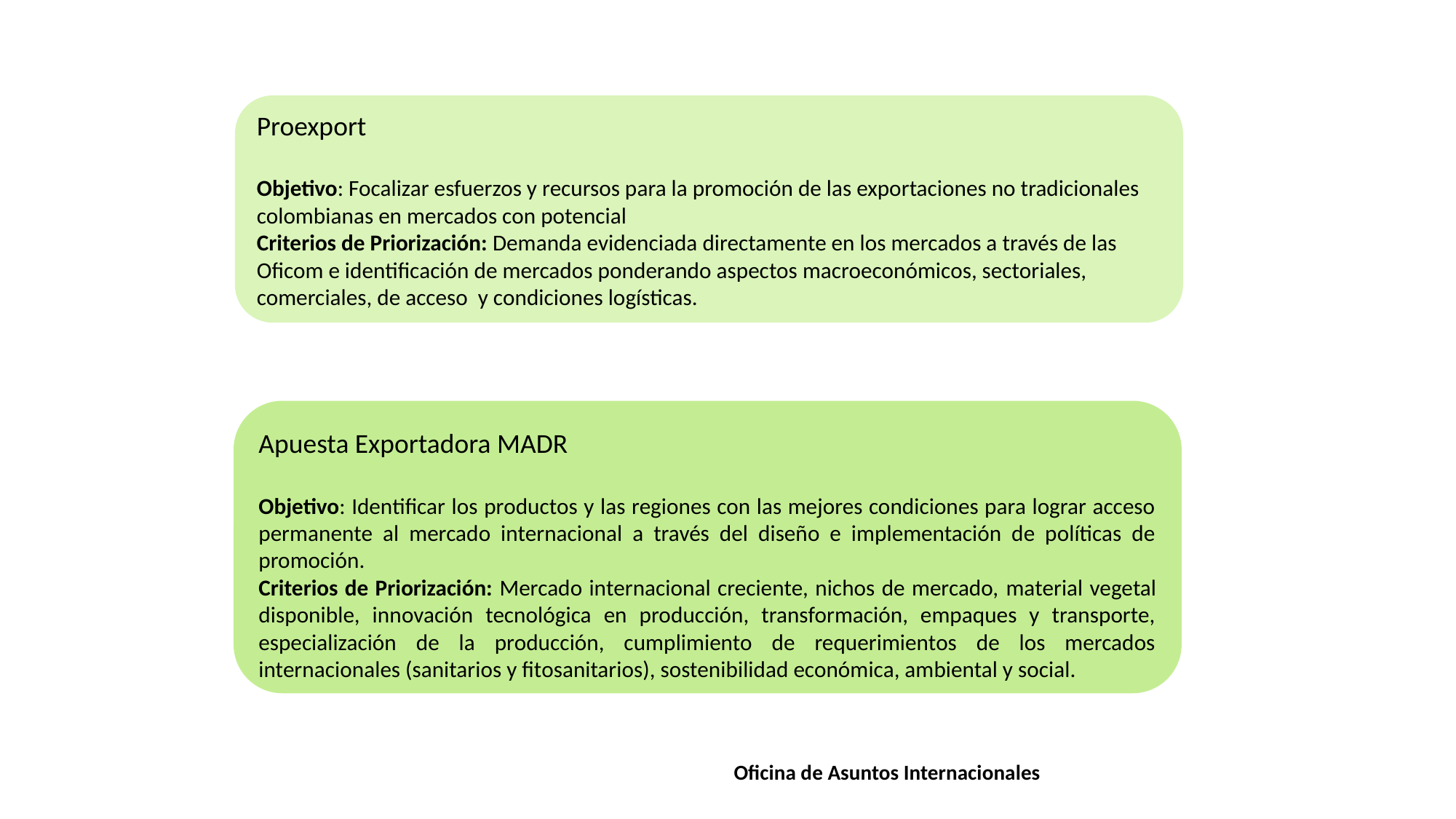

Proexport

Objetivo: Focalizar esfuerzos y recursos para la promoción de las exportaciones no tradicionales colombianas en mercados con potencial
Criterios de Priorización: Demanda evidenciada directamente en los mercados a través de las Oficom e identificación de mercados ponderando aspectos macroeconómicos, sectoriales, comerciales, de acceso  y condiciones logísticas.

Apuesta Exportadora MADR

Objetivo: Identificar los productos y las regiones con las mejores condiciones para lograr acceso permanente al mercado internacional a través del diseño e implementación de políticas de promoción.
Criterios de Priorización: Mercado internacional creciente, nichos de mercado, material vegetal disponible, innovación tecnológica en producción, transformación, empaques y transporte, especialización de la producción, cumplimiento de requerimientos de los mercados internacionales (sanitarios y fitosanitarios), sostenibilidad económica, ambiental y social.

1
Oficina de Asuntos Internacionales